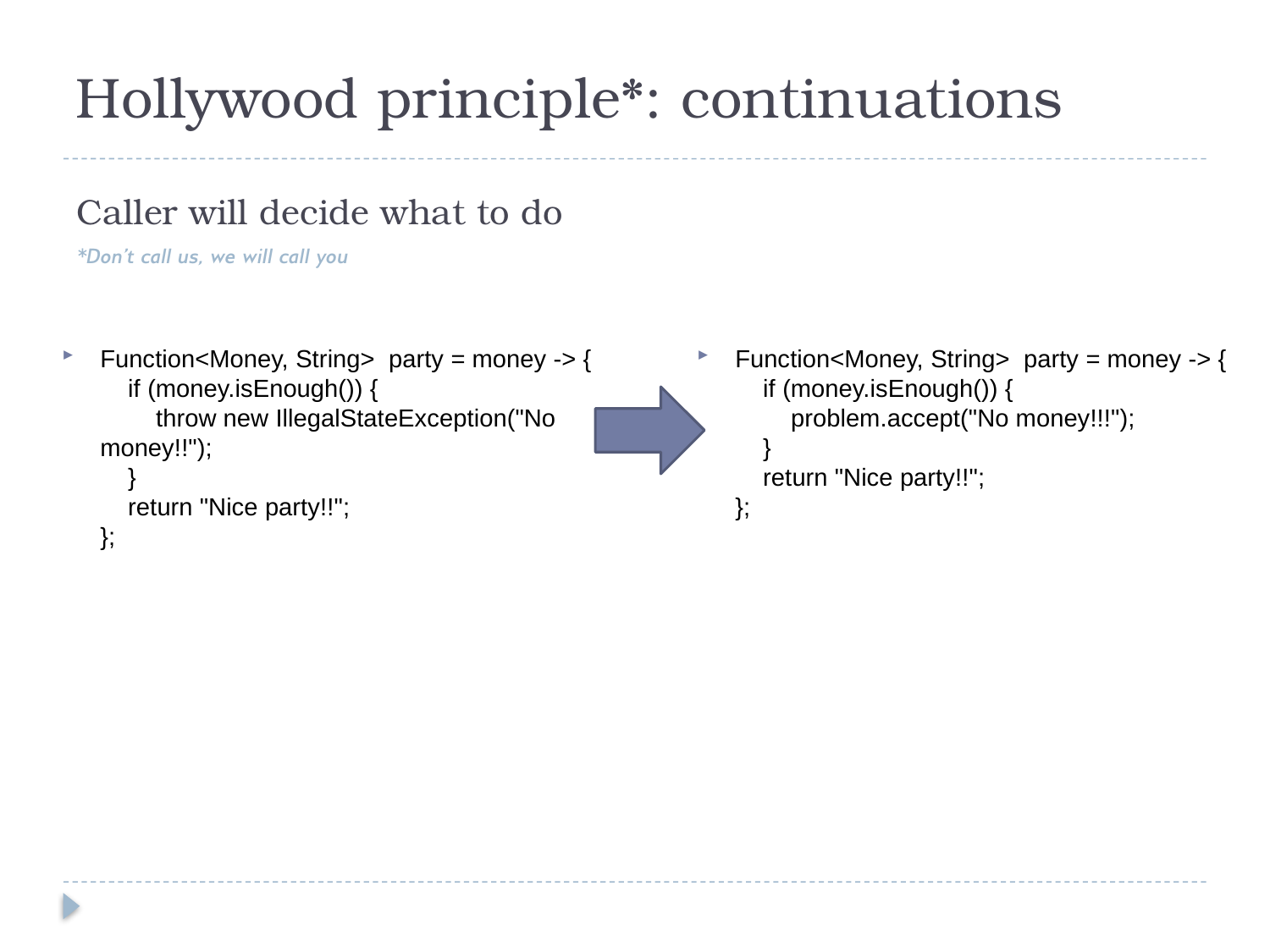

# Hollywood principle*: continuations

Caller will decide what to do
*Don’t call us, we will call you

Function<Money, String>  party = money -> {
    if (money.isEnough()) {
        throw new IllegalStateException("No money!!");
    }
    return "Nice party!!";
};

Function<Money, String>  party = money -> {
    if (money.isEnough()) {
        problem.accept("No money!!!");
    }
    return "Nice party!!";
};